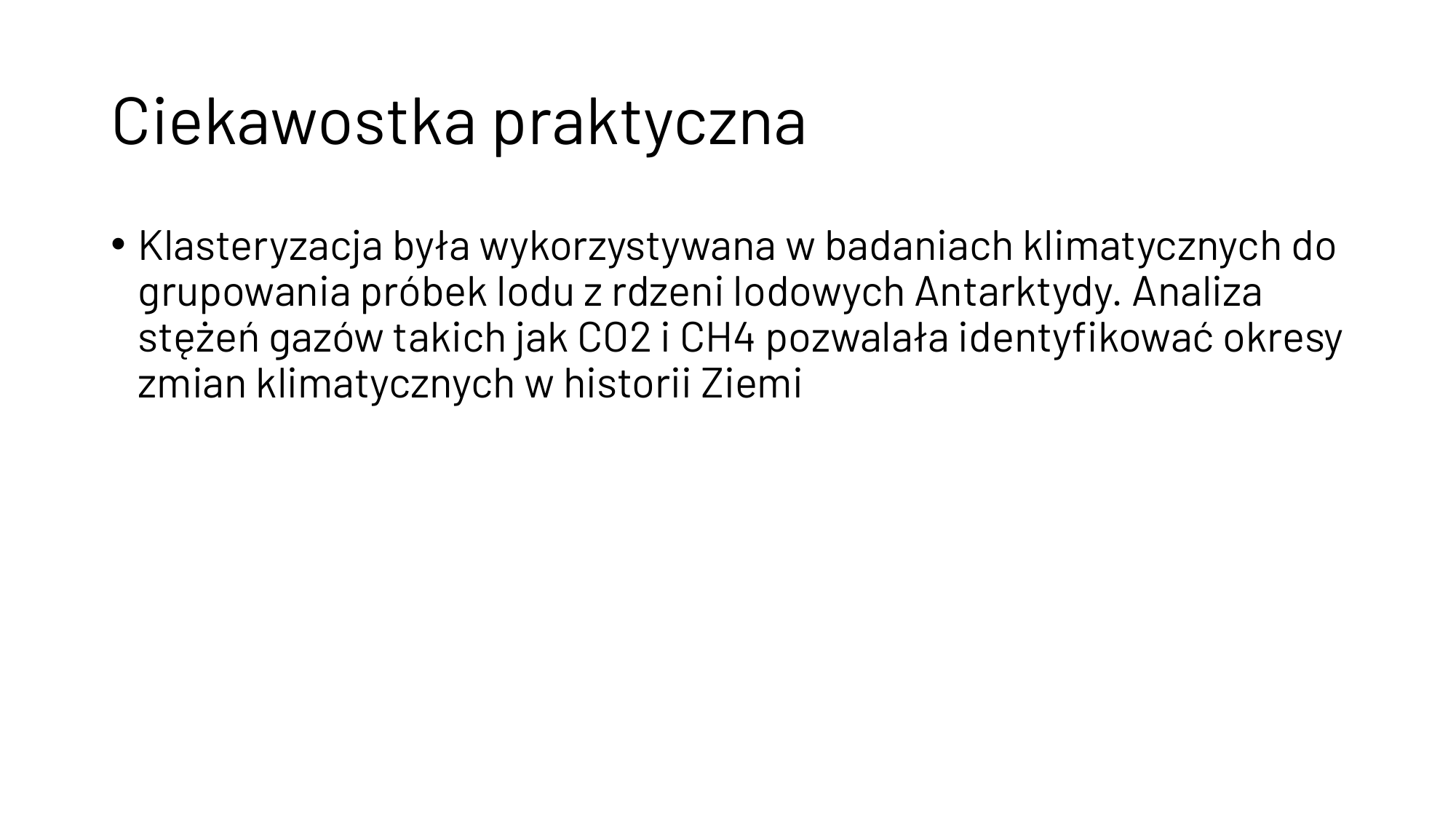

# Ciekawostka praktyczna
Klasteryzacja była wykorzystywana w badaniach klimatycznych do grupowania próbek lodu z rdzeni lodowych Antarktydy. Analiza stężeń gazów takich jak CO2 i CH4 pozwalała identyfikować okresy zmian klimatycznych w historii Ziemi